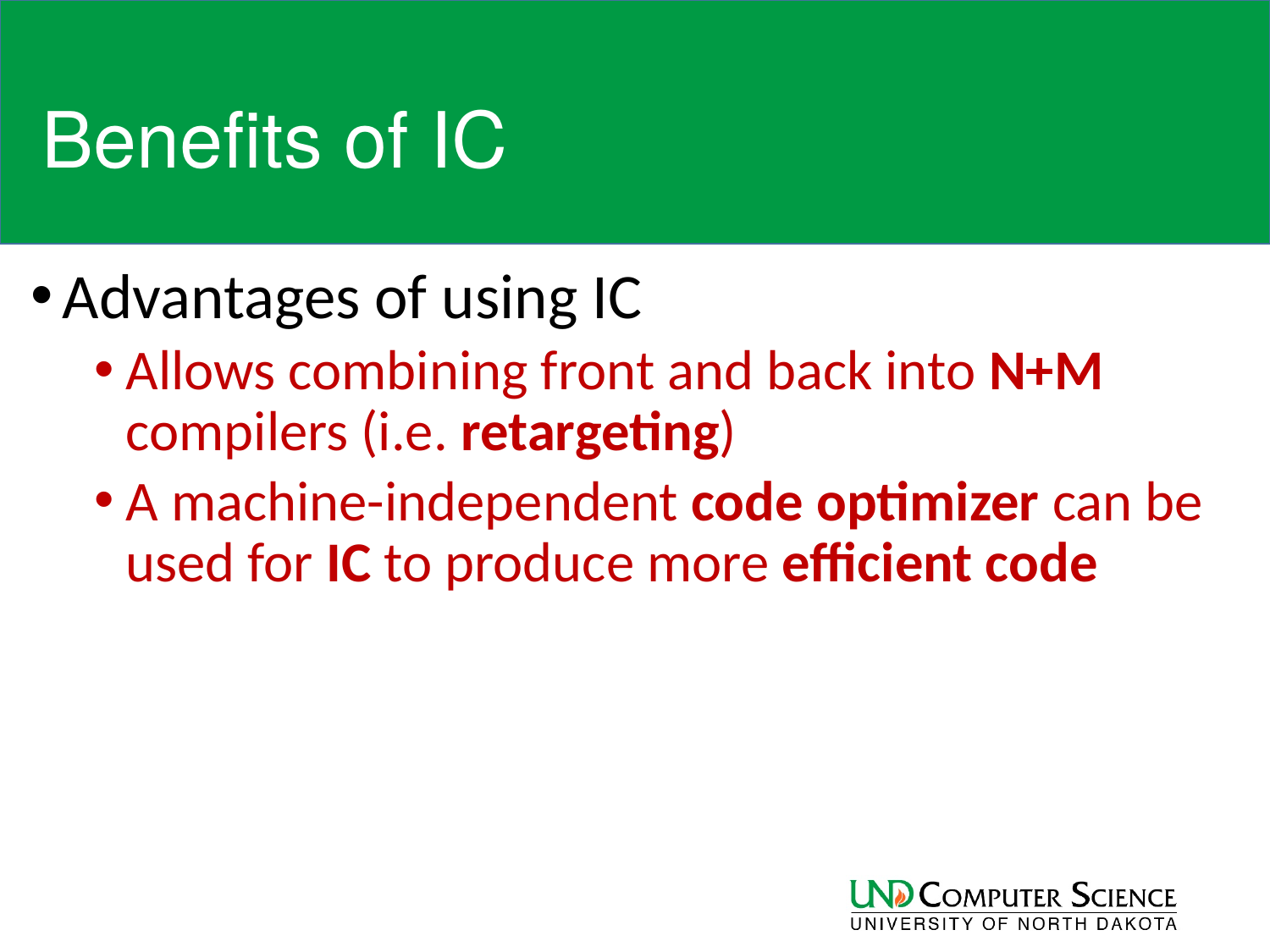

# Benefits of IC
Advantages of using IC
Allows combining front and back into N+M compilers (i.e. retargeting)
A machine-independent code optimizer can be used for IC to produce more efficient code